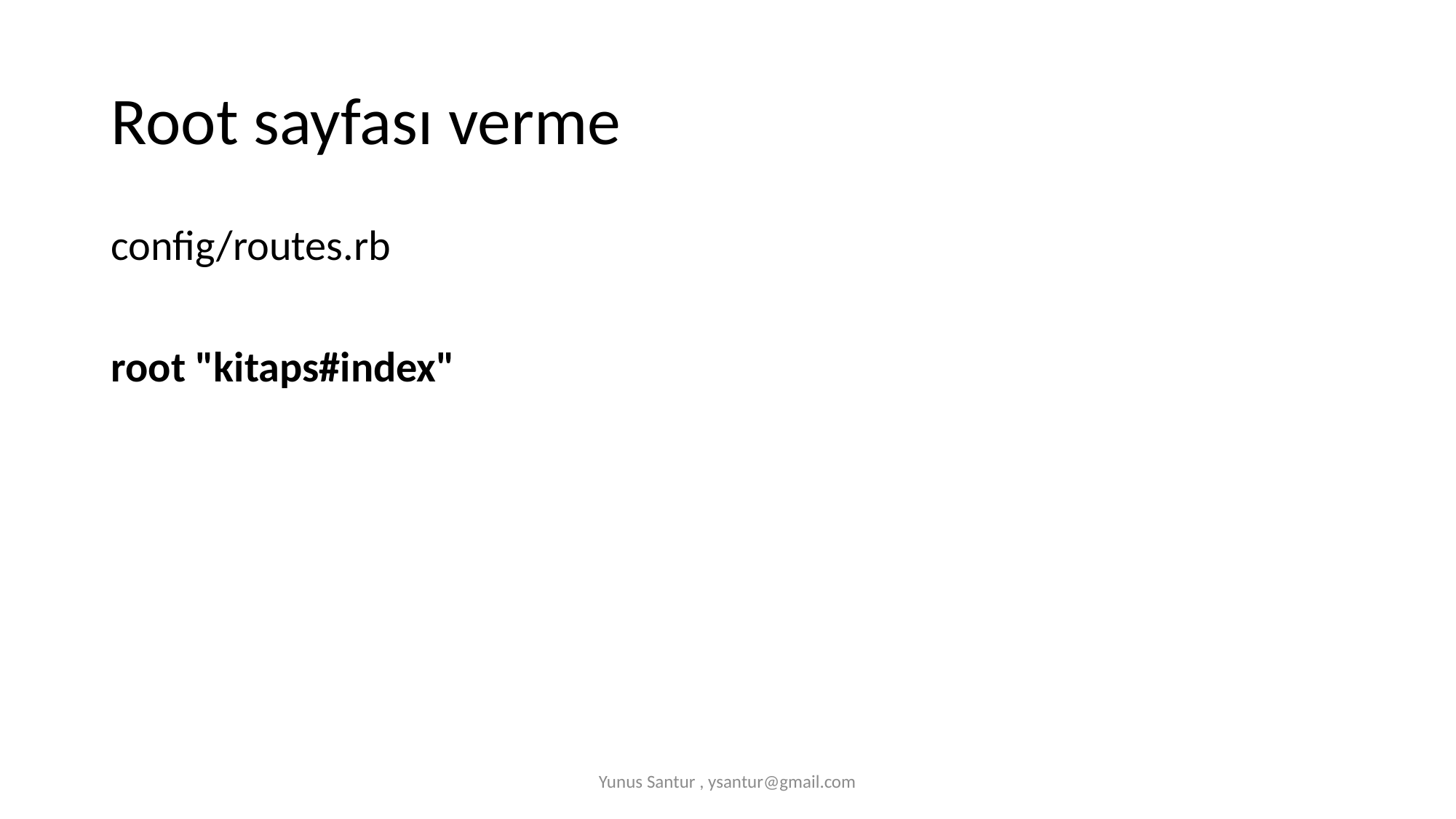

# Root sayfası verme
config/routes.rb

root "kitaps#index"

Yunus Santur , ysantur@gmail.com